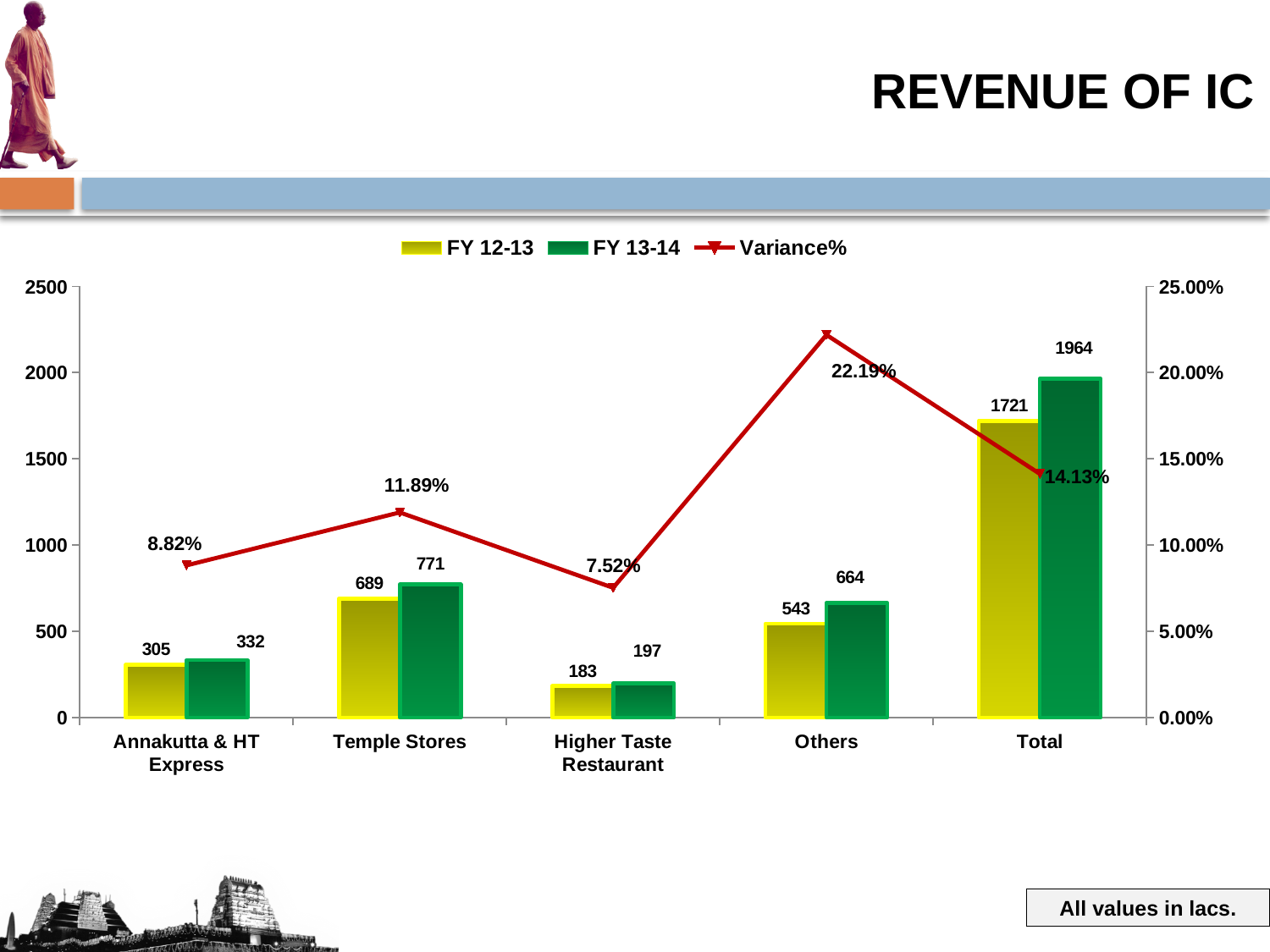

REVENUE OF IC

### Chart

| Category | FY 12-13 | FY 13-14 | Variance% |
|---|---|---|---|
| Annakutta & HT Express | 305.41999999999945 | 332.35999999999996 | 0.08820640429572373 |
| Temple Stores | 689.2900000000005 | 771.2299999999999 | 0.11887594481277818 |
| Higher Taste Restaurant | 182.91000000000003 | 196.66 | 0.07517358263626904 |
| Others | 543.2800000000005 | 663.8199999999995 | 0.2218745398321307 |
| Total | 1720.9 | 1964.07 | 0.1413039688535068 |
All values in lacs.